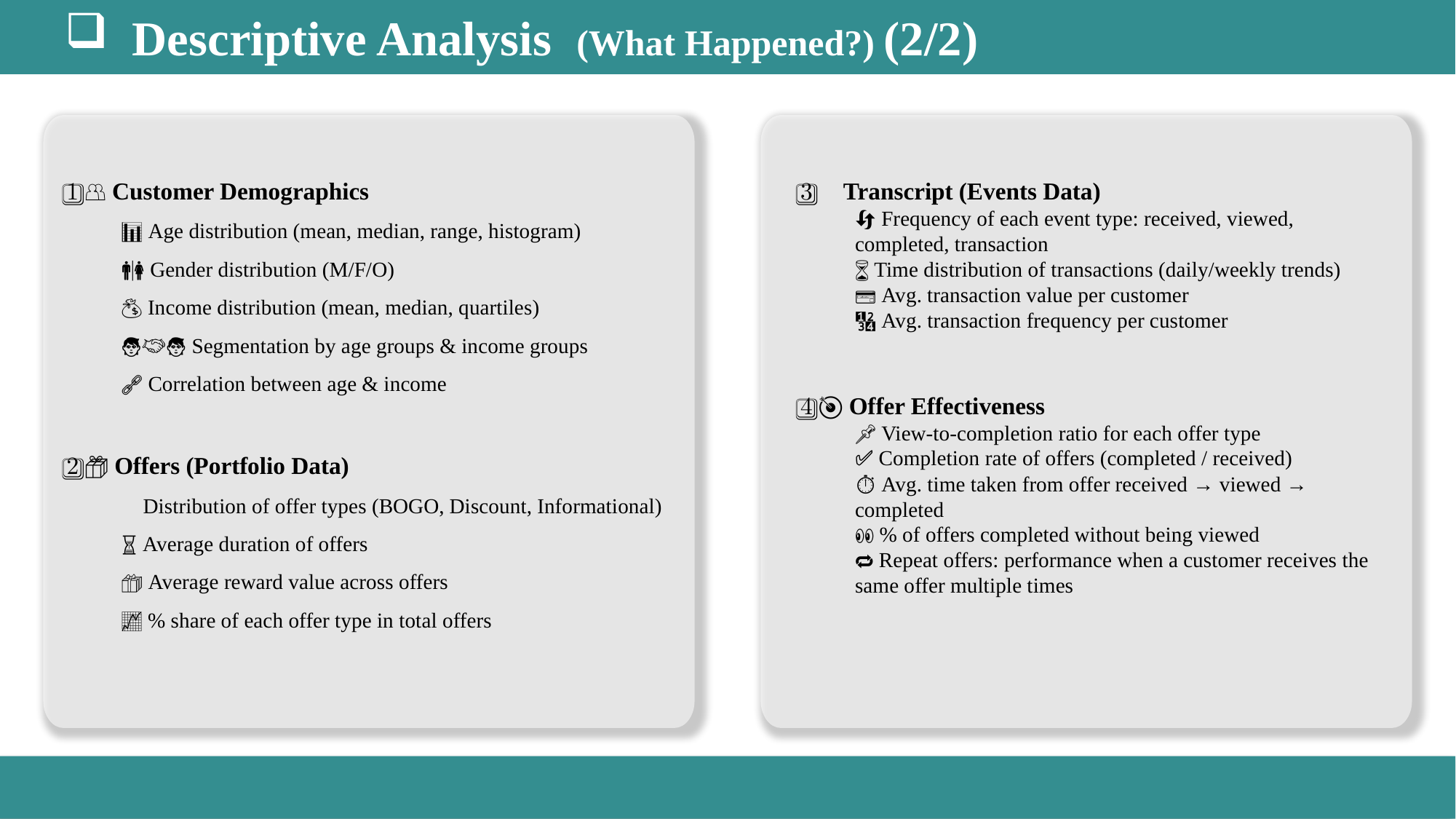

Descriptive Analysis  (What Happened?) (2/2)

1️⃣ 👥 Customer Demographics
📊 Age distribution (mean, median, range, histogram)
🚻 Gender distribution (M/F/O)
💰 Income distribution (mean, median, quartiles)
🧑‍🤝‍🧑 Segmentation by age groups & income groups
🔗 Correlation between age & income

2️⃣ 📦 Offers (Portfolio Data)
🧾 Distribution of offer types (BOGO, Discount, Informational)
⏳ Average duration of offers
🎁 Average reward value across offers
📈 % share of each offer type in total offers
3️⃣ 🧾 Transcript (Events Data)
🔄 Frequency of each event type: received, viewed, completed, transaction
⌛ Time distribution of transactions (daily/weekly trends)
💳 Avg. transaction value per customer
🔢 Avg. transaction frequency per customer

4️⃣ 🎯 Offer Effectiveness
📌 View-to-completion ratio for each offer type
✅ Completion rate of offers (completed / received)
⏱️ Avg. time taken from offer received → viewed → completed
👀 % of offers completed without being viewed
🔁 Repeat offers: performance when a customer receives the same offer multiple times